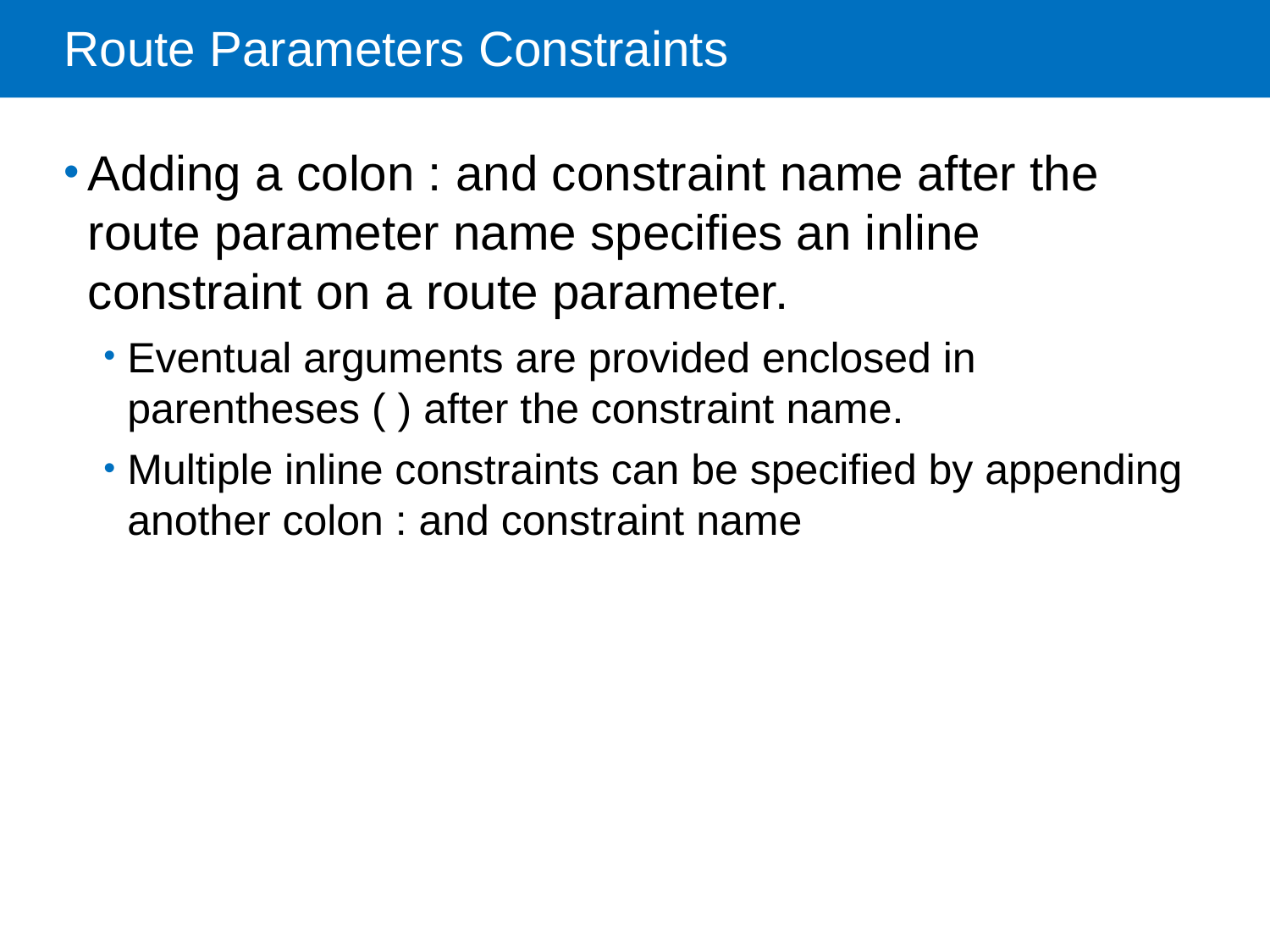

# Route Parameters Constraints
Adding a colon : and constraint name after the route parameter name specifies an inline constraint on a route parameter.
Eventual arguments are provided enclosed in parentheses ( ) after the constraint name.
Multiple inline constraints can be specified by appending another colon : and constraint name